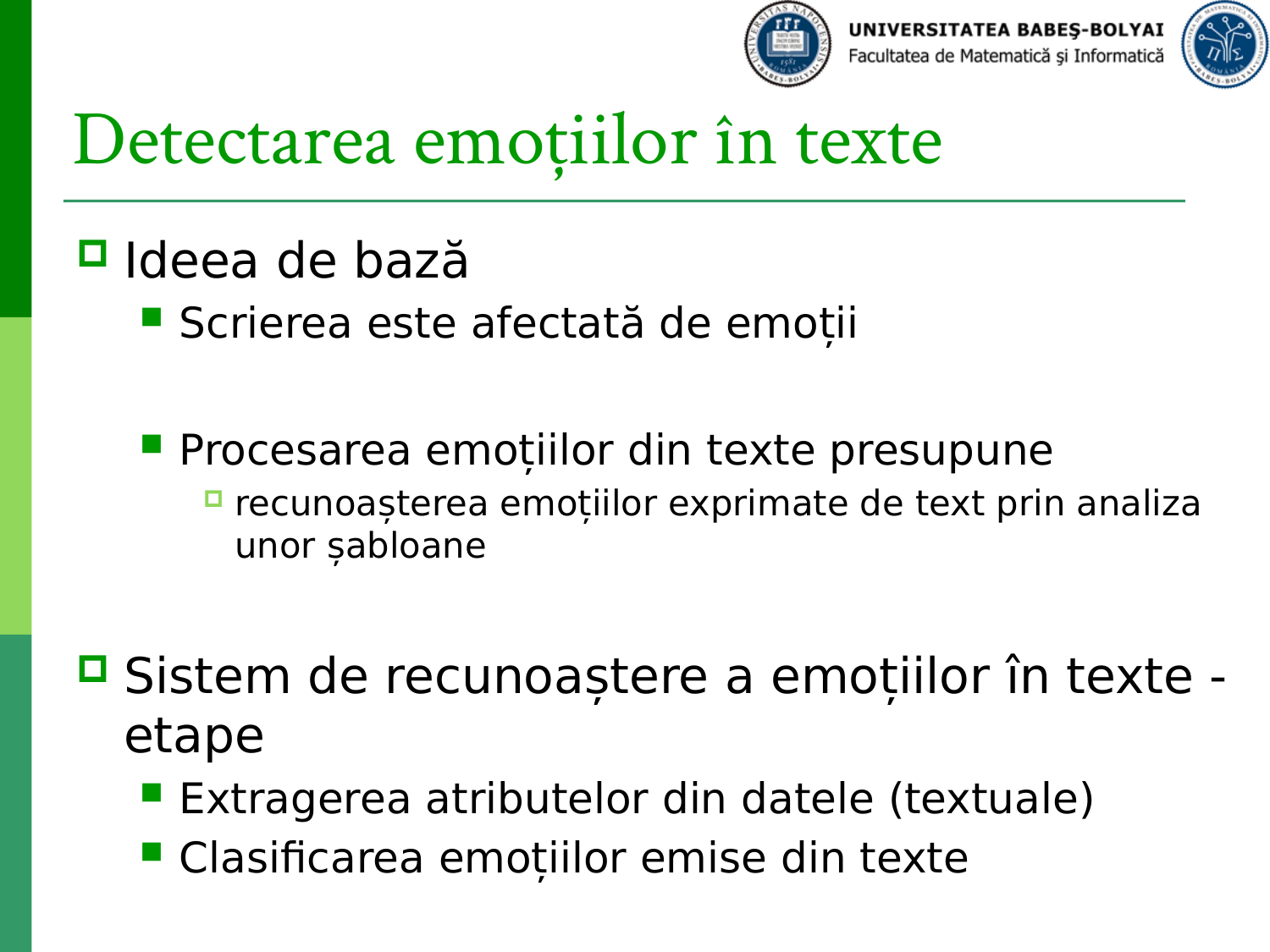

# Detectarea emoțiilor în texte
Ideea de bază
Scrierea este afectată de emoții

Procesarea emoțiilor din texte presupune
recunoașterea emoțiilor exprimate de text prin analiza unor șabloane

Sistem de recunoaștere a emoțiilor în texte - etape
Extragerea atributelor din datele (textuale)
Clasificarea emoțiilor emise din texte